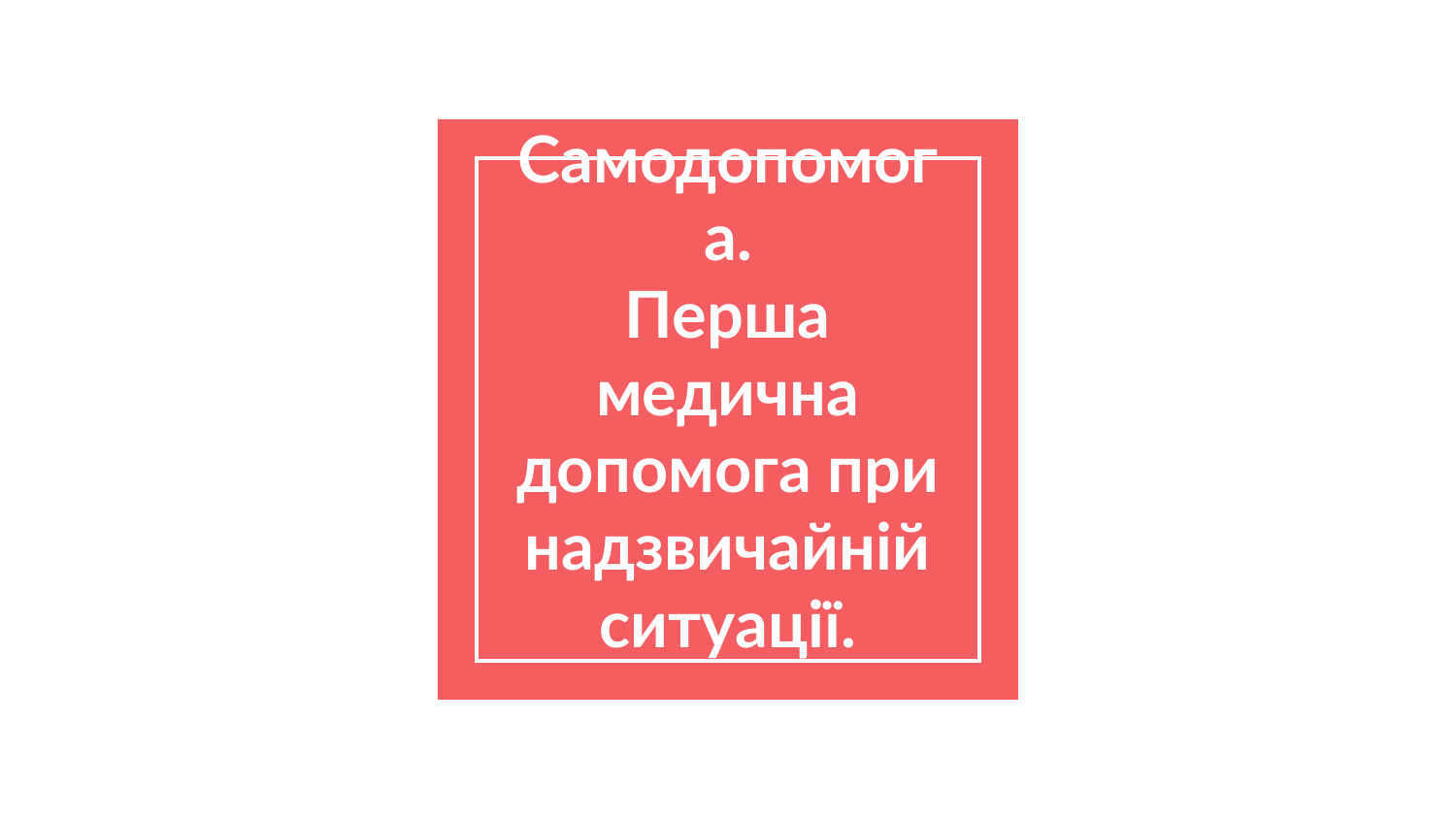

# Самодопомога.
Перша медична допомога при надзвичайній ситуації.